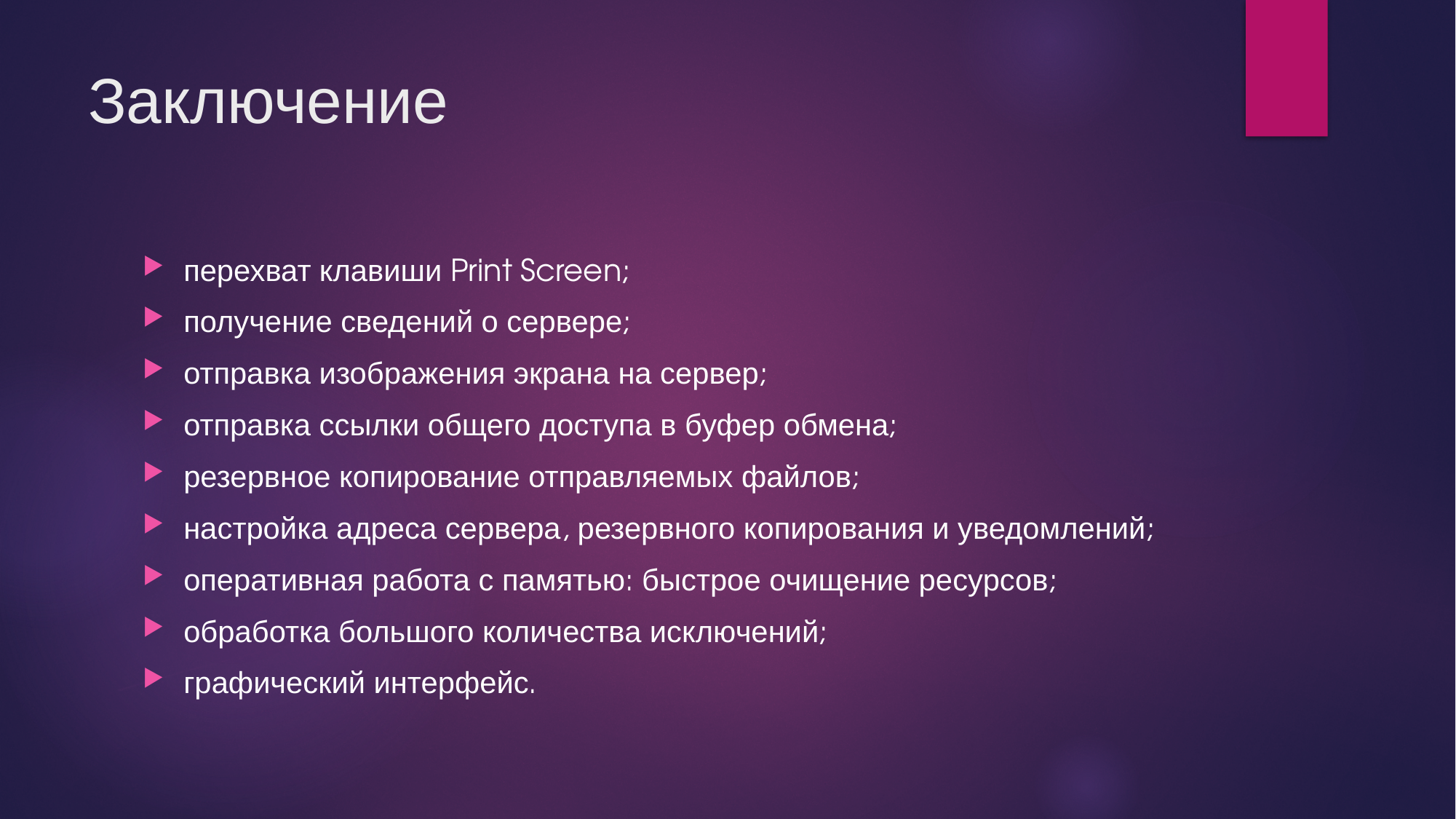

# Заключение
перехват клавиши Print Screen;
получение сведений о сервере;
отправка изображения экрана на сервер;
отправка ссылки общего доступа в буфер обмена;
резервное копирование отправляемых файлов;
настройка адреса сервера, резервного копирования и уведомлений;
оперативная работа с памятью: быстрое очищение ресурсов;
обработка большого количества исключений;
графический интерфейс.